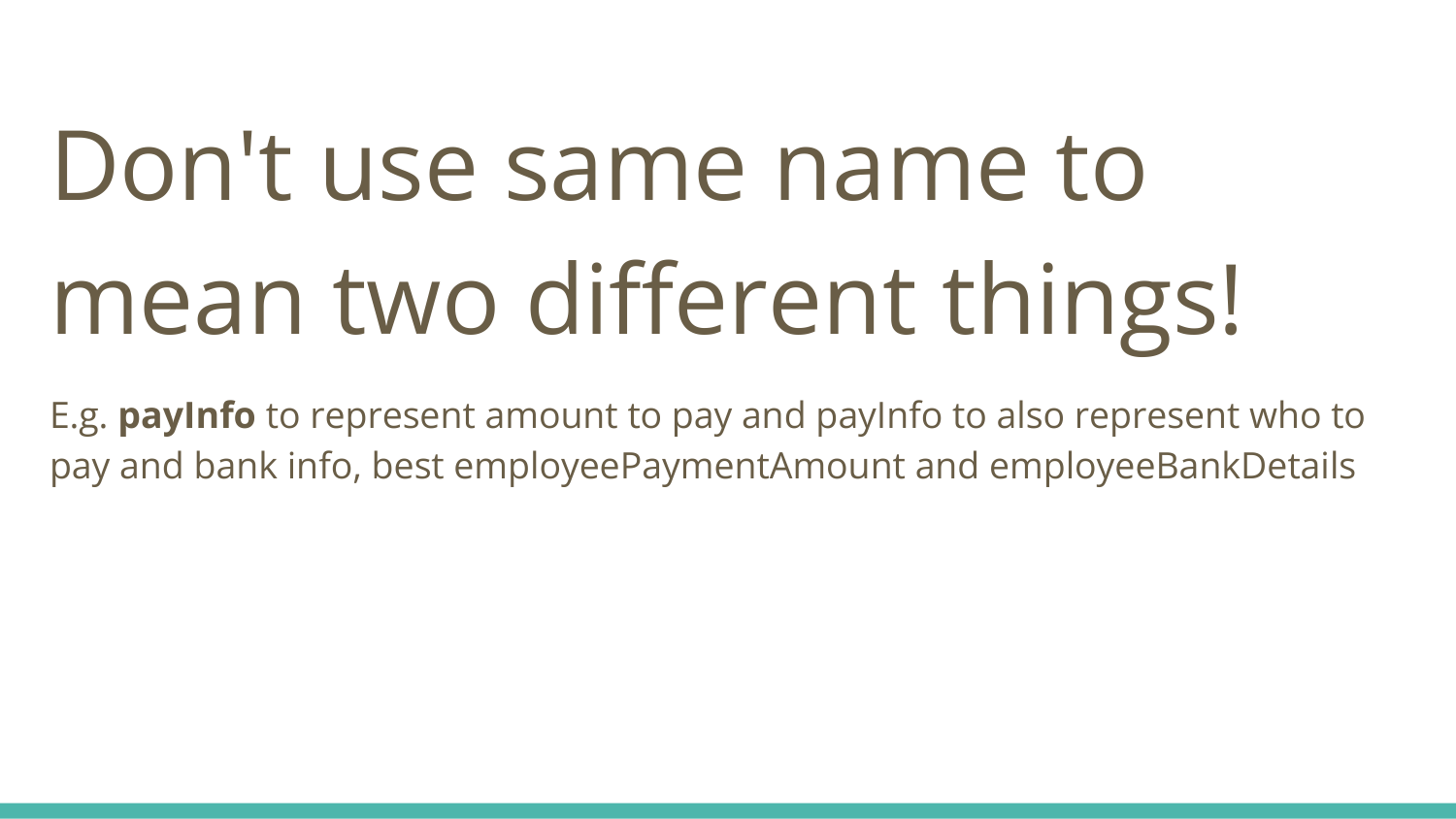

# Don't use same name to mean two different things!
E.g. payInfo to represent amount to pay and payInfo to also represent who to pay and bank info, best employeePaymentAmount and employeeBankDetails